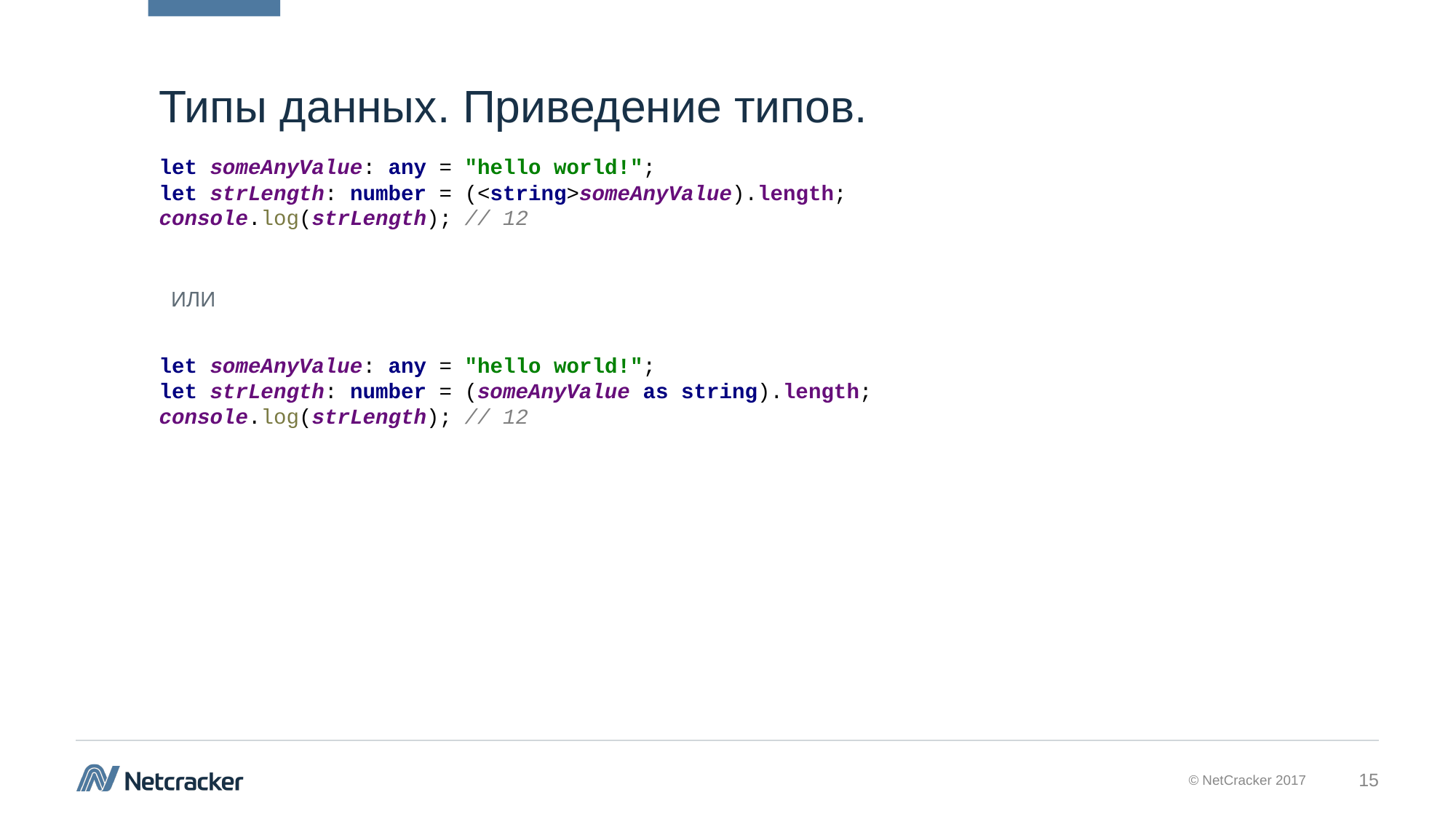

# Типы данных. Приведение типов.
let someAnyValue: any = "hello world!";
let strLength: number = (<string>someAnyValue).length;
console.log(strLength); // 12

ИЛИ

let someAnyValue: any = "hello world!";
let strLength: number = (someAnyValue as string).length;
console.log(strLength); // 12